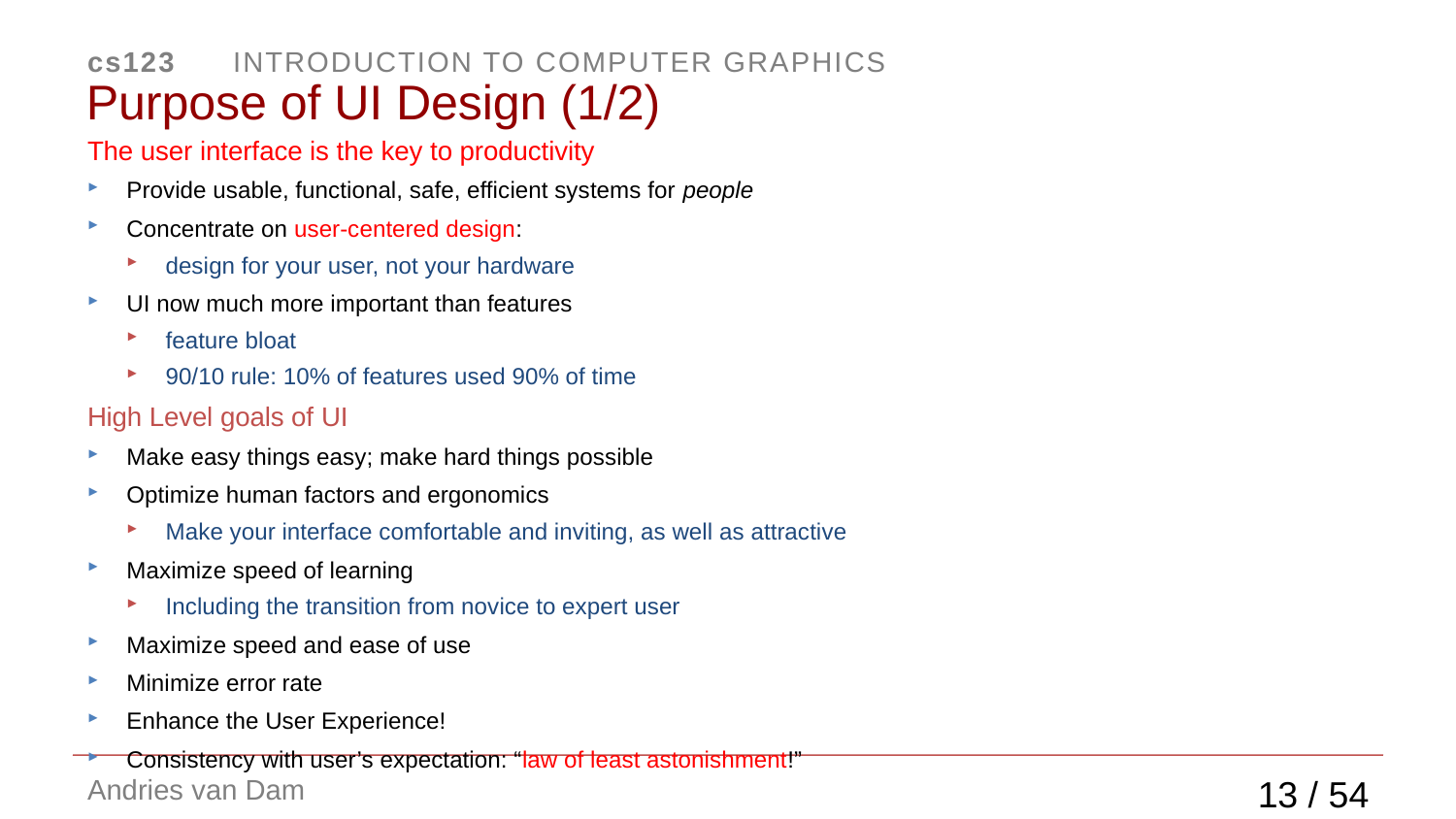

# Purpose of UI Design (1/2)

The user interface is the key to productivity
Provide usable, functional, safe, efficient systems for people
Concentrate on user-centered design:
design for your user, not your hardware
UI now much more important than features
feature bloat
90/10 rule: 10% of features used 90% of time
High Level goals of UI
Make easy things easy; make hard things possible
Optimize human factors and ergonomics
Make your interface comfortable and inviting, as well as attractive
Maximize speed of learning
Including the transition from novice to expert user
Maximize speed and ease of use
Minimize error rate
Enhance the User Experience!
Consistency with user’s expectation: “law of least astonishment!”